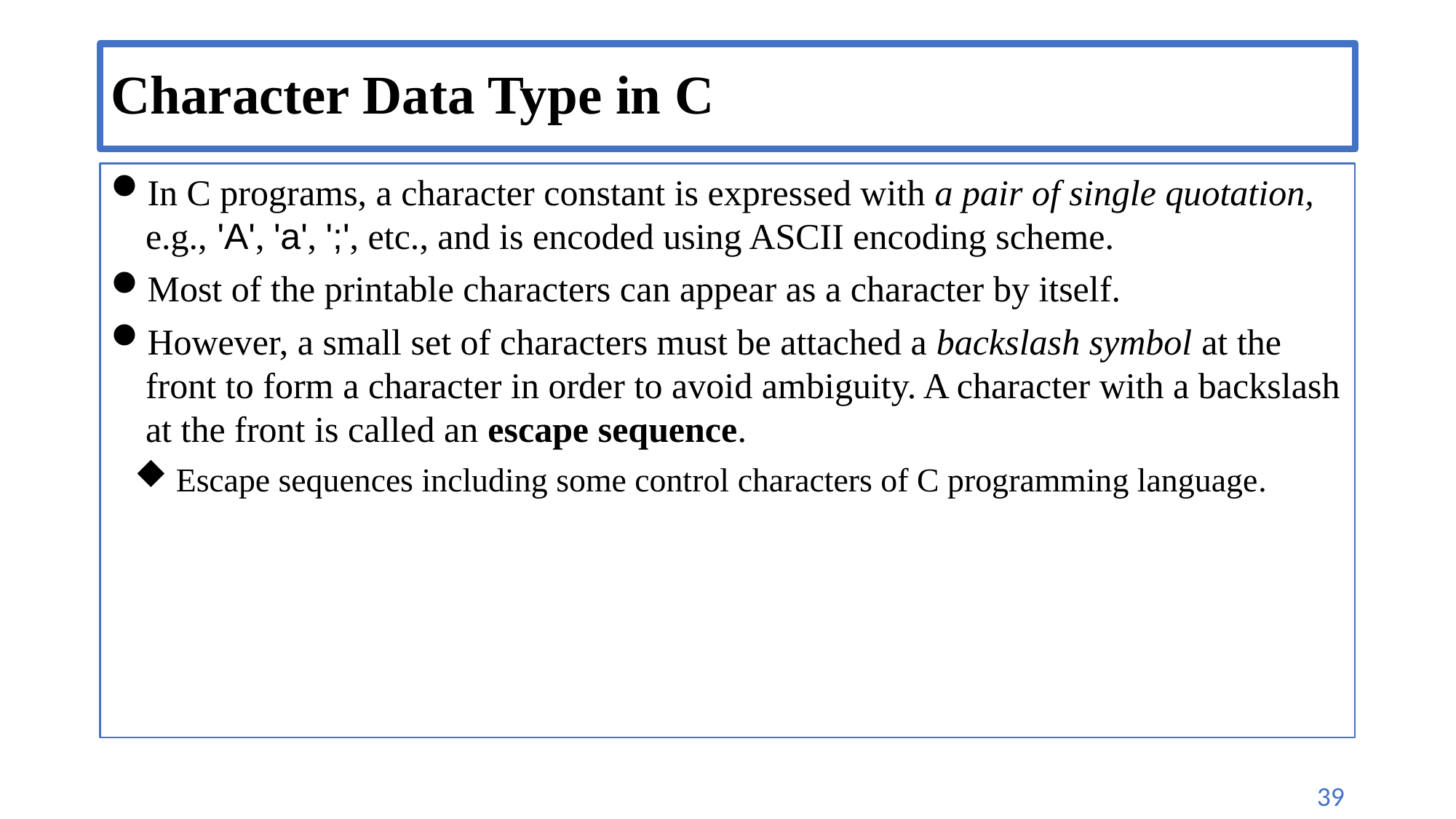

# Character Data Type in C
In C programs, a character constant is expressed with a pair of single quotation, e.g., 'A', 'a', ';', etc., and is encoded using ASCII encoding scheme.
Most of the printable characters can appear as a character by itself.
However, a small set of characters must be attached a backslash symbol at the front to form a character in order to avoid ambiguity. A character with a backslash at the front is called an escape sequence.
Escape sequences including some control characters of C programming language.